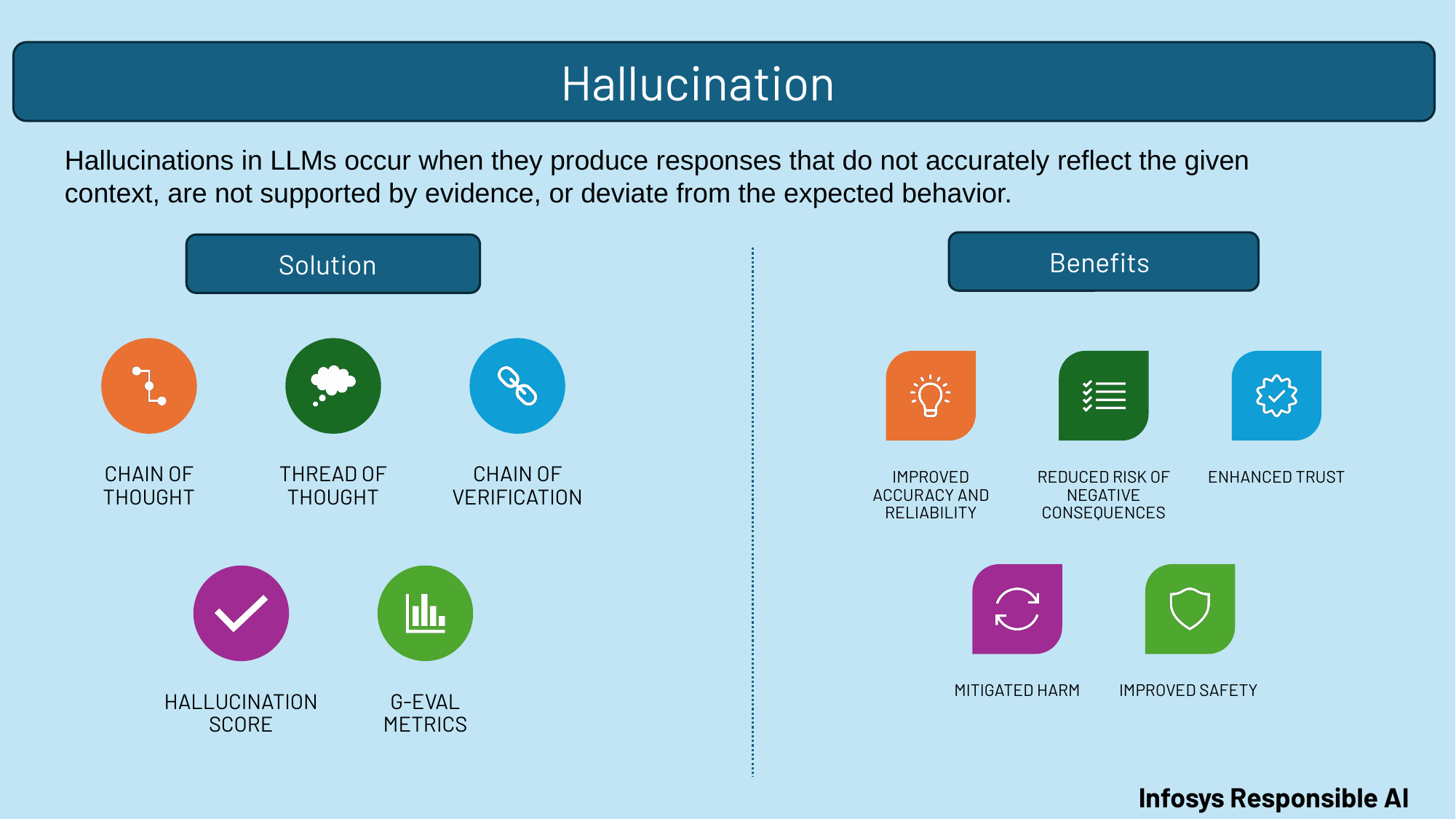

Hallucination
Hallucinations in LLMs occur when they produce responses that do not accurately reflect the given context, are not supported by evidence, or deviate from the expected behavior.

Benefits
Solution
Improved Accuracy and Reliability
Reduced Risk of Negative Consequences
Enhanced Trust
Mitigated Harm
Improved Safety
Chain of Thought
Thread of Thought
Chain of Verification
Hallucination Score
G-Eval Metrics
Infosys Responsible AI